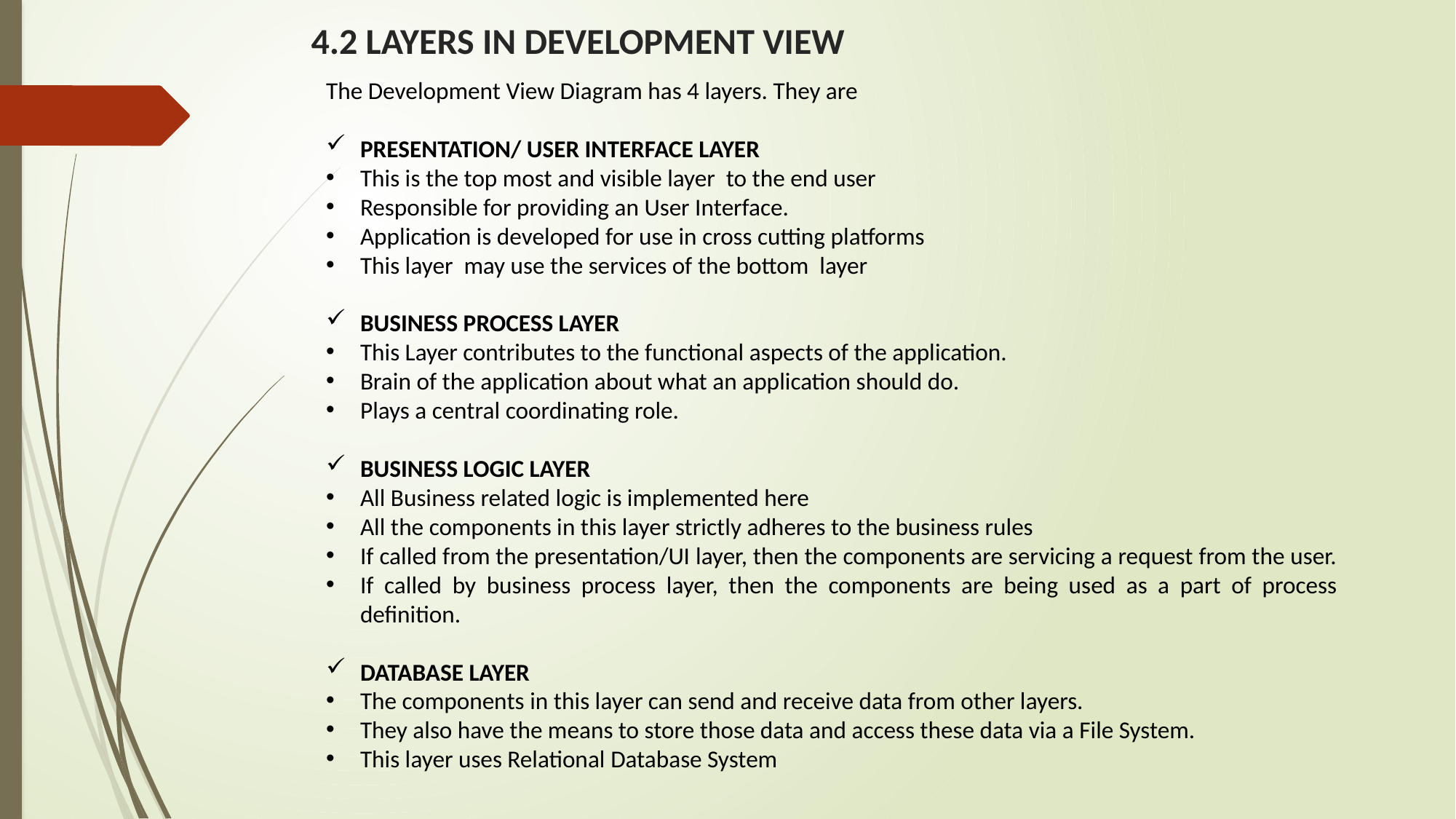

# 4.2 LAYERS IN DEVELOPMENT VIEW
The Development View Diagram has 4 layers. They are

PRESENTATION/ USER INTERFACE LAYER
This is the top most and visible layer  to the end user
Responsible for providing an User Interface.
Application is developed for use in cross cutting platforms
This layer  may use the services of the bottom  layer

BUSINESS PROCESS LAYER
This Layer contributes to the functional aspects of the application.
Brain of the application about what an application should do.
Plays a central coordinating role.

BUSINESS LOGIC LAYER
All Business related logic is implemented here
All the components in this layer strictly adheres to the business rules
If called from the presentation/UI layer, then the components are servicing a request from the user.
If called by business process layer, then the components are being used as a part of process definition.

DATABASE LAYER
The components in this layer can send and receive data from other layers.
They also have the means to store those data and access these data via a File System.
This layer uses Relational Database System